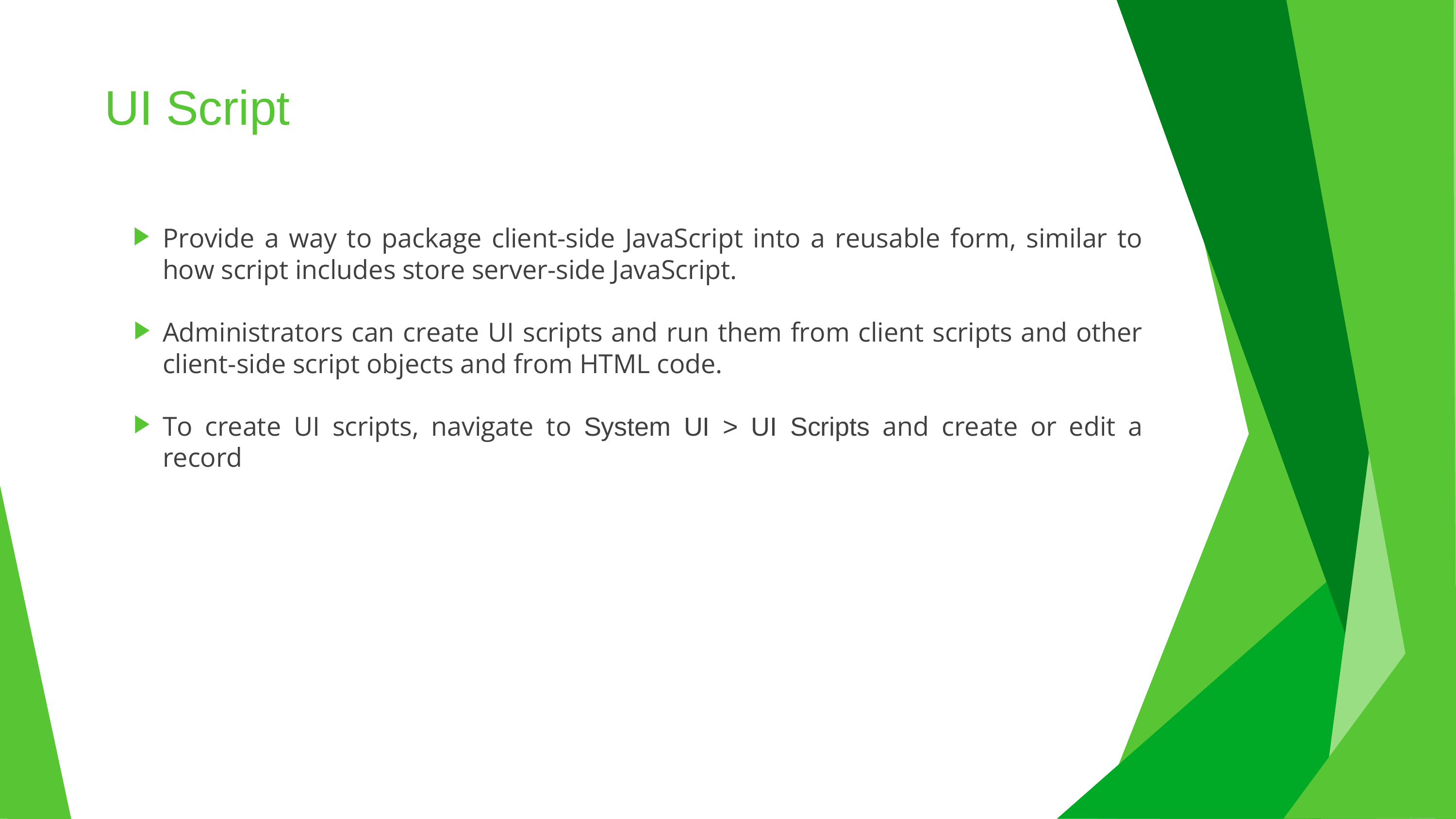

UI Script
Provide a way to package client-side JavaScript into a reusable form, similar to how script includes store server-side JavaScript.

Administrators can create UI scripts and run them from client scripts and other client-side script objects and from HTML code.

To create UI scripts, navigate to System UI > UI Scripts and create or edit a record